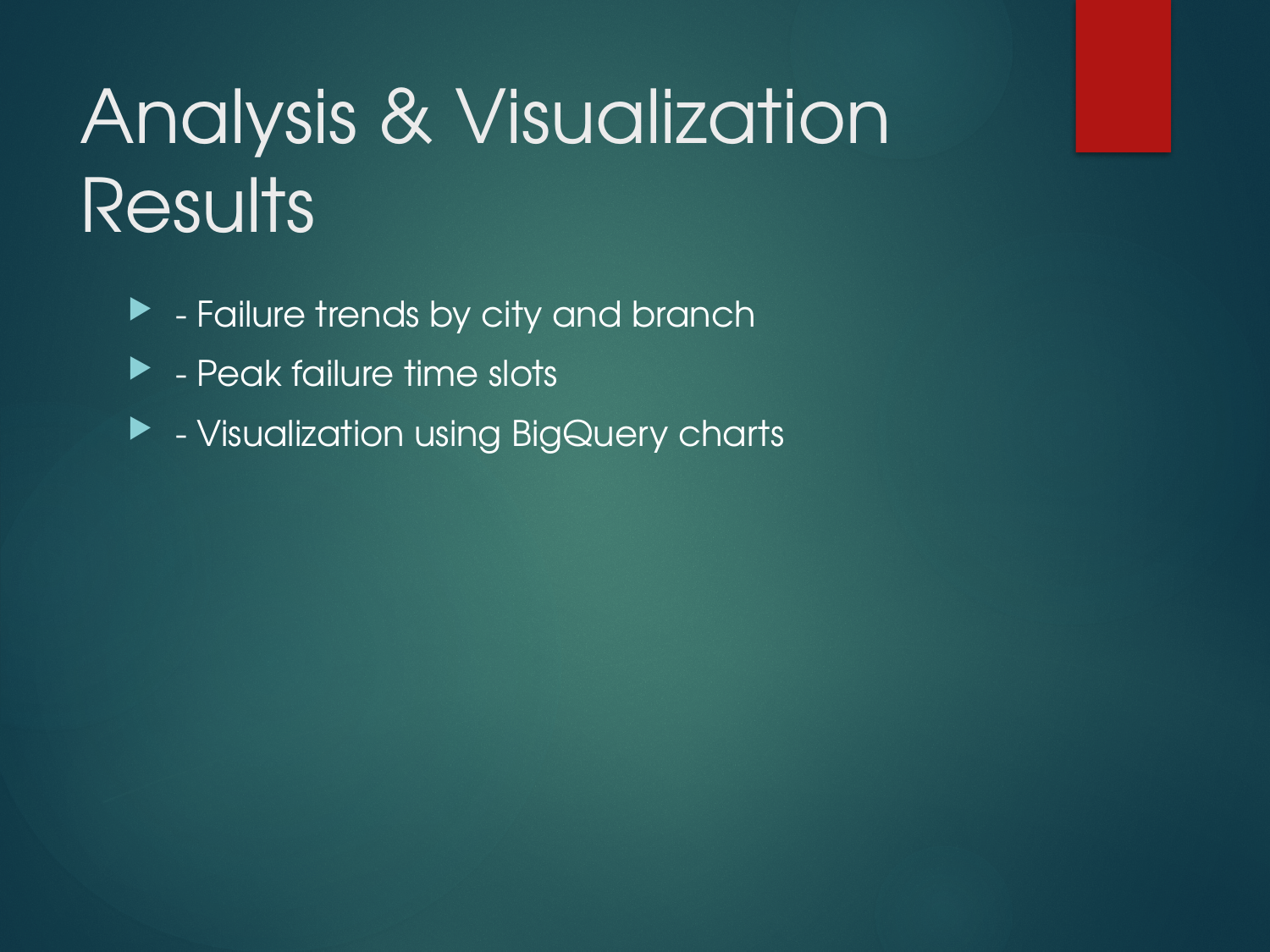

# Analysis & Visualization Results
- Failure trends by city and branch
- Peak failure time slots
- Visualization using BigQuery charts